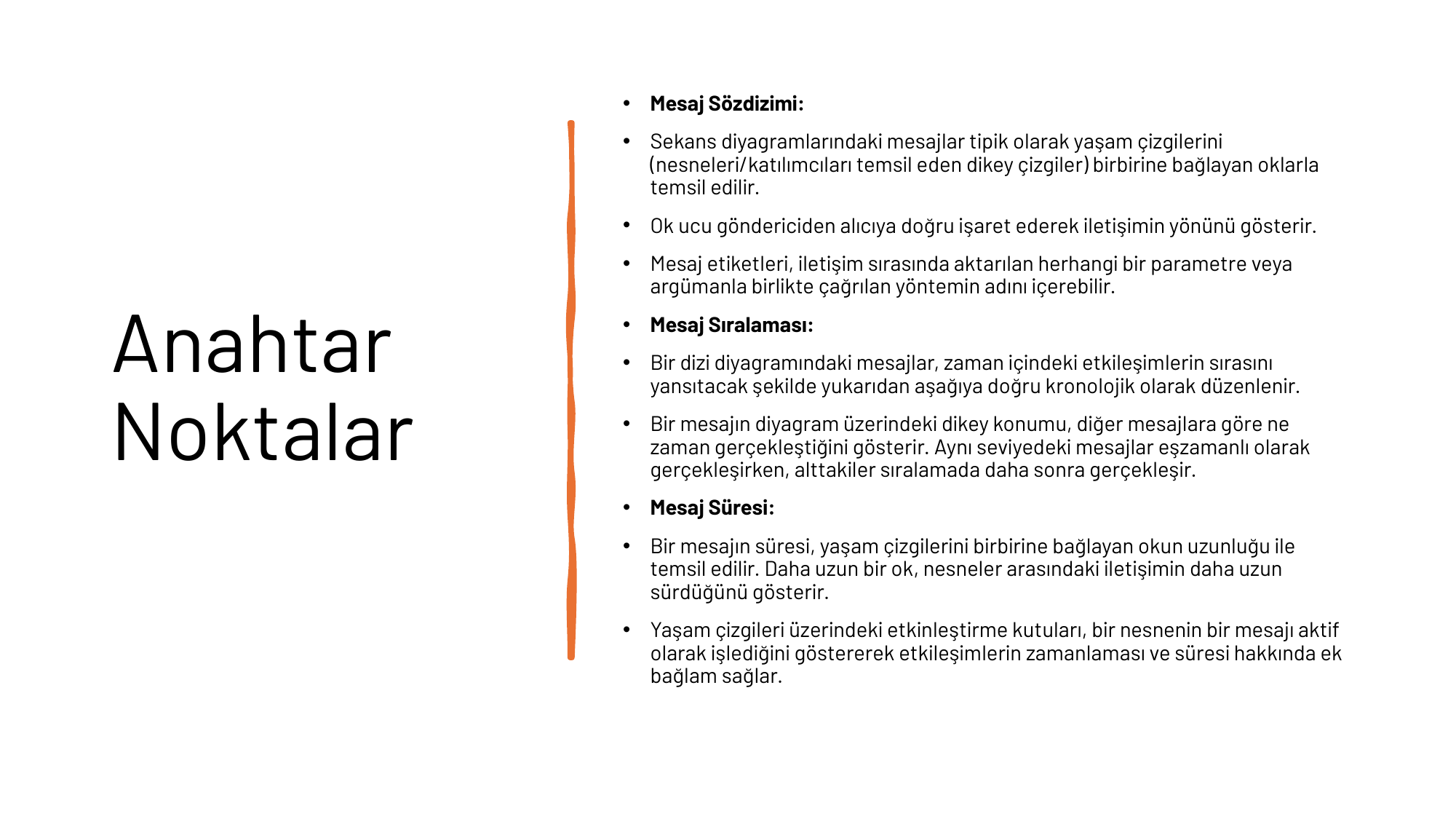

# Anahtar Noktalar
Mesaj Sözdizimi:
Sekans diyagramlarındaki mesajlar tipik olarak yaşam çizgilerini (nesneleri/katılımcıları temsil eden dikey çizgiler) birbirine bağlayan oklarla temsil edilir.
Ok ucu göndericiden alıcıya doğru işaret ederek iletişimin yönünü gösterir.
Mesaj etiketleri, iletişim sırasında aktarılan herhangi bir parametre veya argümanla birlikte çağrılan yöntemin adını içerebilir.
Mesaj Sıralaması:
Bir dizi diyagramındaki mesajlar, zaman içindeki etkileşimlerin sırasını yansıtacak şekilde yukarıdan aşağıya doğru kronolojik olarak düzenlenir.
Bir mesajın diyagram üzerindeki dikey konumu, diğer mesajlara göre ne zaman gerçekleştiğini gösterir. Aynı seviyedeki mesajlar eşzamanlı olarak gerçekleşirken, alttakiler sıralamada daha sonra gerçekleşir.
Mesaj Süresi:
Bir mesajın süresi, yaşam çizgilerini birbirine bağlayan okun uzunluğu ile temsil edilir. Daha uzun bir ok, nesneler arasındaki iletişimin daha uzun sürdüğünü gösterir.
Yaşam çizgileri üzerindeki etkinleştirme kutuları, bir nesnenin bir mesajı aktif olarak işlediğini göstererek etkileşimlerin zamanlaması ve süresi hakkında ek bağlam sağlar.